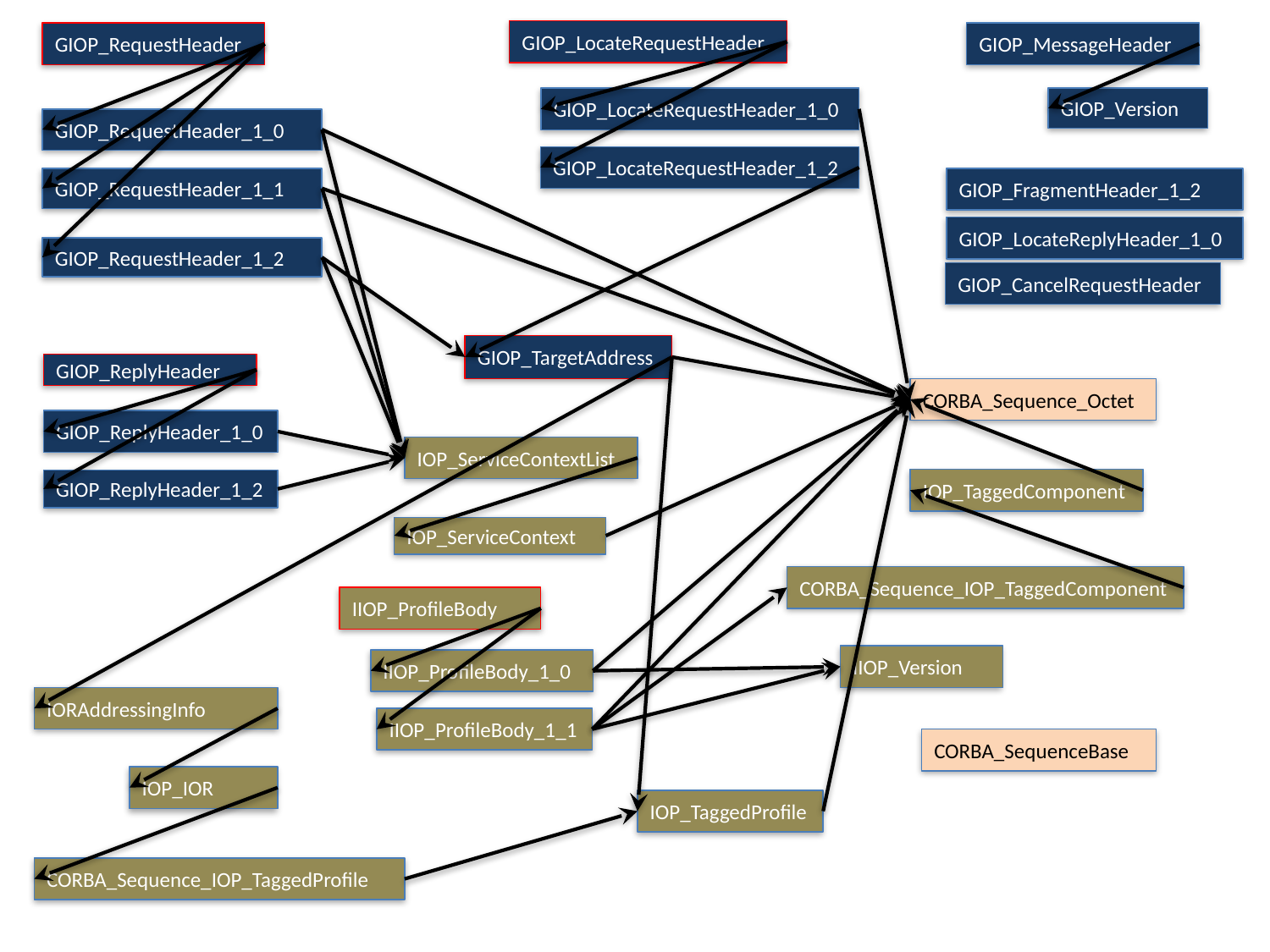

GIOP_LocateRequestHeader
GIOP_RequestHeader
GIOP_MessageHeader
GIOP_LocateRequestHeader_1_0
GIOP_Version
GIOP_RequestHeader_1_0
GIOP_LocateRequestHeader_1_2
GIOP_RequestHeader_1_1
GIOP_FragmentHeader_1_2
GIOP_LocateReplyHeader_1_0
GIOP_RequestHeader_1_2
GIOP_CancelRequestHeader
GIOP_TargetAddress
GIOP_ReplyHeader
CORBA_Sequence_Octet
GIOP_ReplyHeader_1_0
IOP_ServiceContextList
IOP_TaggedComponent
GIOP_ReplyHeader_1_2
IOP_ServiceContext
CORBA_Sequence_IOP_TaggedComponent
IIOP_ProfileBody
IIOP_Version
IIOP_ProfileBody_1_0
IORAddressingInfo
IIOP_ProfileBody_1_1
CORBA_SequenceBase
IOP_IOR
IOP_TaggedProfile
CORBA_Sequence_IOP_TaggedProfile